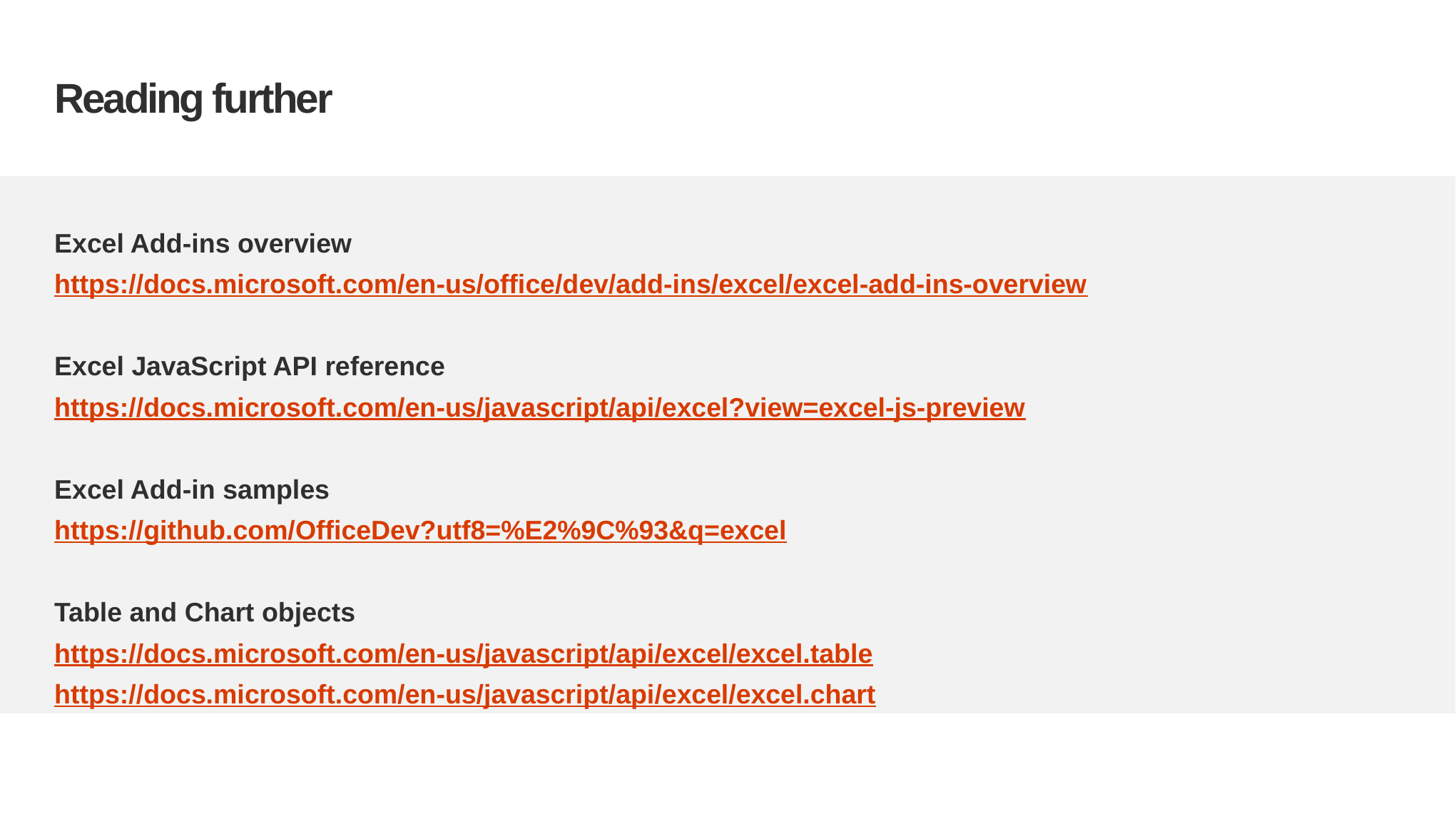

# Reading further

Excel Add-ins overview
https://docs.microsoft.com/en-us/office/dev/add-ins/excel/excel-add-ins-overview

Excel JavaScript API reference
https://docs.microsoft.com/en-us/javascript/api/excel?view=excel-js-preview

Excel Add-in samples
https://github.com/OfficeDev?utf8=%E2%9C%93&q=excel

Table and Chart objects
https://docs.microsoft.com/en-us/javascript/api/excel/excel.table
https://docs.microsoft.com/en-us/javascript/api/excel/excel.chart